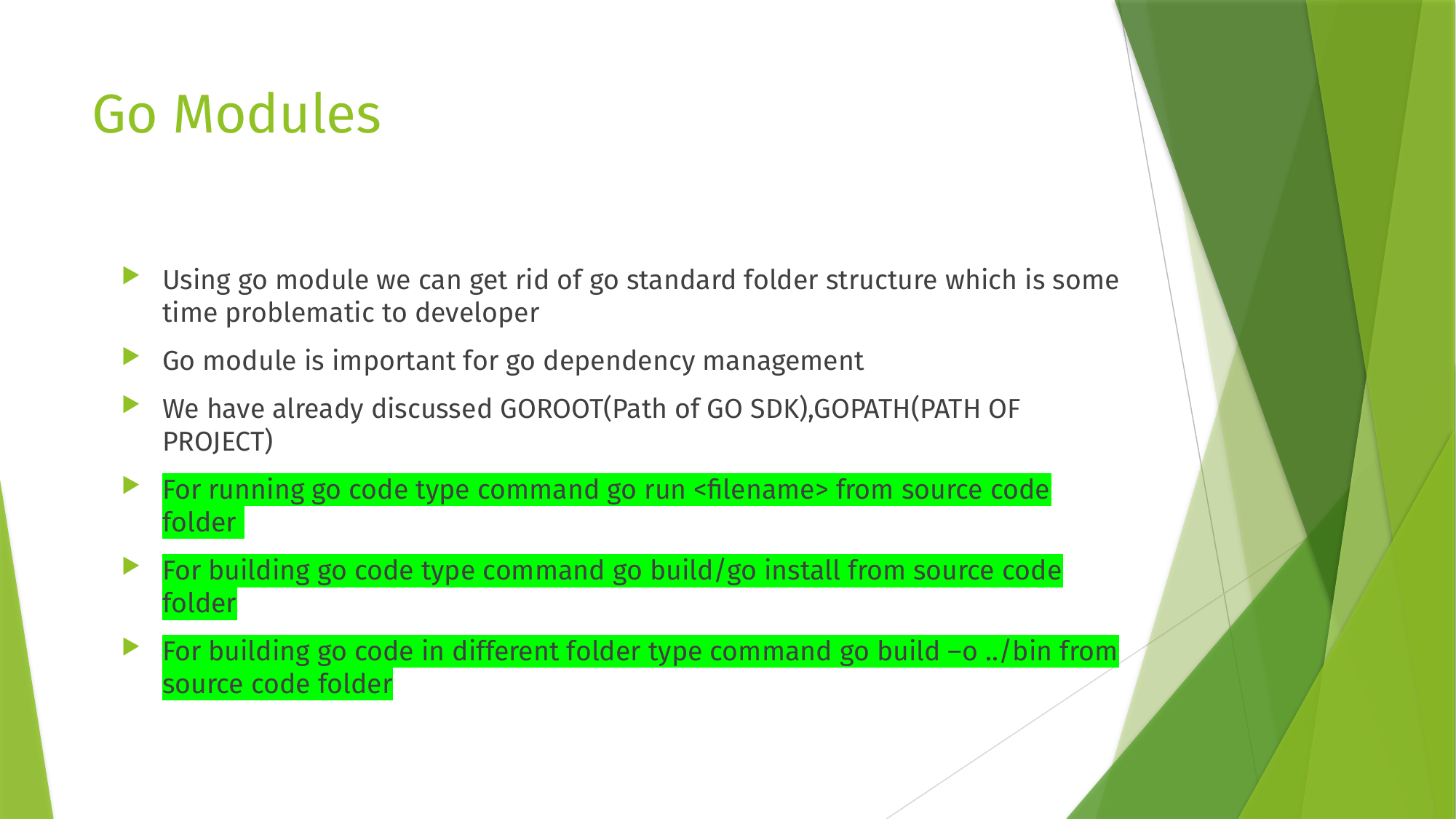

# Go Modules
Using go module we can get rid of go standard folder structure which is some time problematic to developer
Go module is important for go dependency management
We have already discussed GOROOT(Path of GO SDK),GOPATH(PATH OF PROJECT)
For running go code type command go run <filename> from source code folder
For building go code type command go build/go install from source code folder
For building go code in different folder type command go build –o ../bin from source code folder